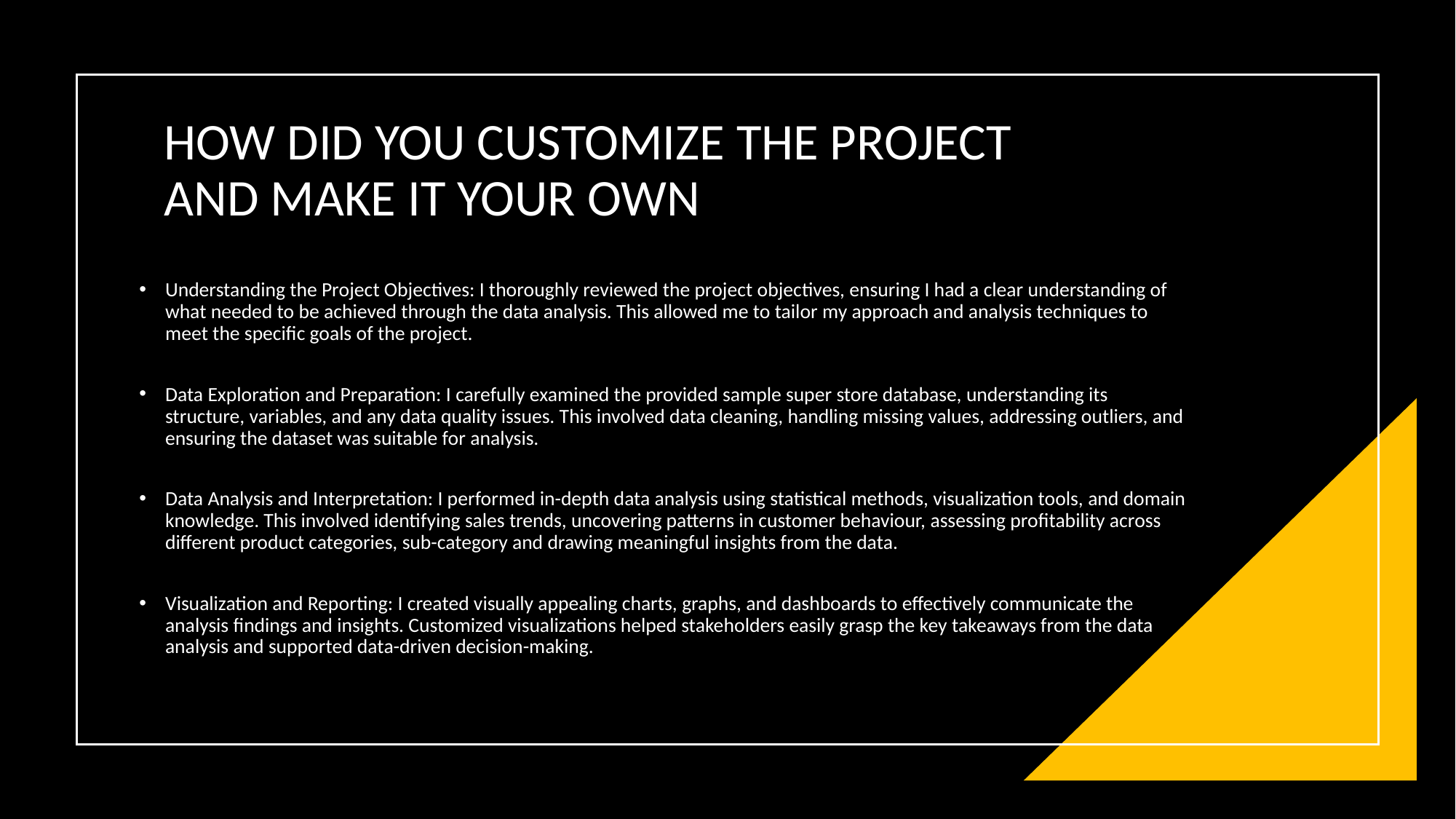

# HOW DID YOU CUSTOMIZE THE PROJECT AND MAKE IT YOUR OWN
Understanding the Project Objectives: I thoroughly reviewed the project objectives, ensuring I had a clear understanding of what needed to be achieved through the data analysis. This allowed me to tailor my approach and analysis techniques to meet the specific goals of the project.

Data Exploration and Preparation: I carefully examined the provided sample super store database, understanding its structure, variables, and any data quality issues. This involved data cleaning, handling missing values, addressing outliers, and ensuring the dataset was suitable for analysis.

Data Analysis and Interpretation: I performed in-depth data analysis using statistical methods, visualization tools, and domain knowledge. This involved identifying sales trends, uncovering patterns in customer behaviour, assessing profitability across different product categories, sub-category and drawing meaningful insights from the data.

Visualization and Reporting: I created visually appealing charts, graphs, and dashboards to effectively communicate the analysis findings and insights. Customized visualizations helped stakeholders easily grasp the key takeaways from the data analysis and supported data-driven decision-making.